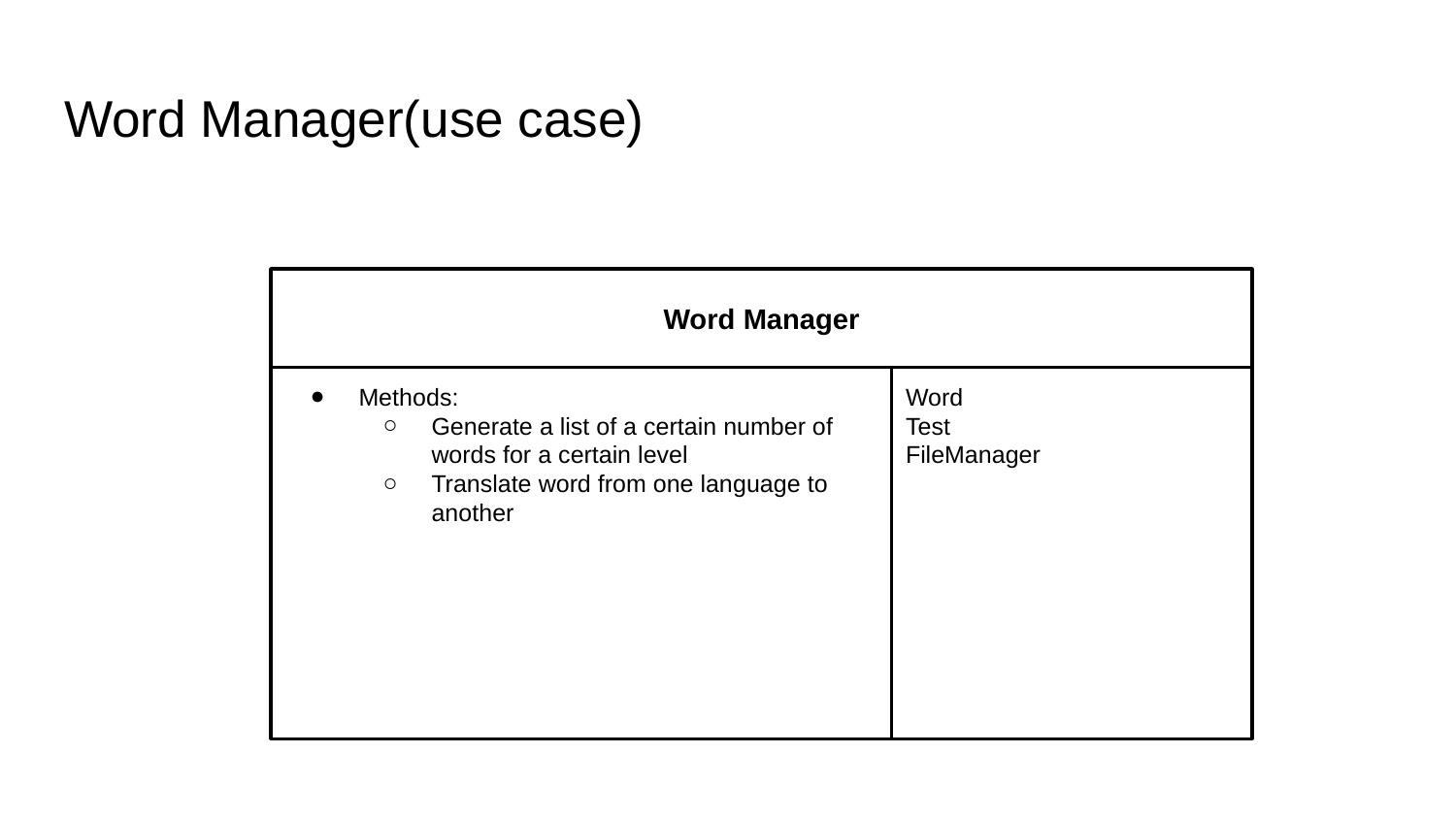

Word Manager(use case)

Word Manager

Methods:
Generate a list of a certain number of words for a certain level
Translate word from one language to another

Word
Test
FileManager